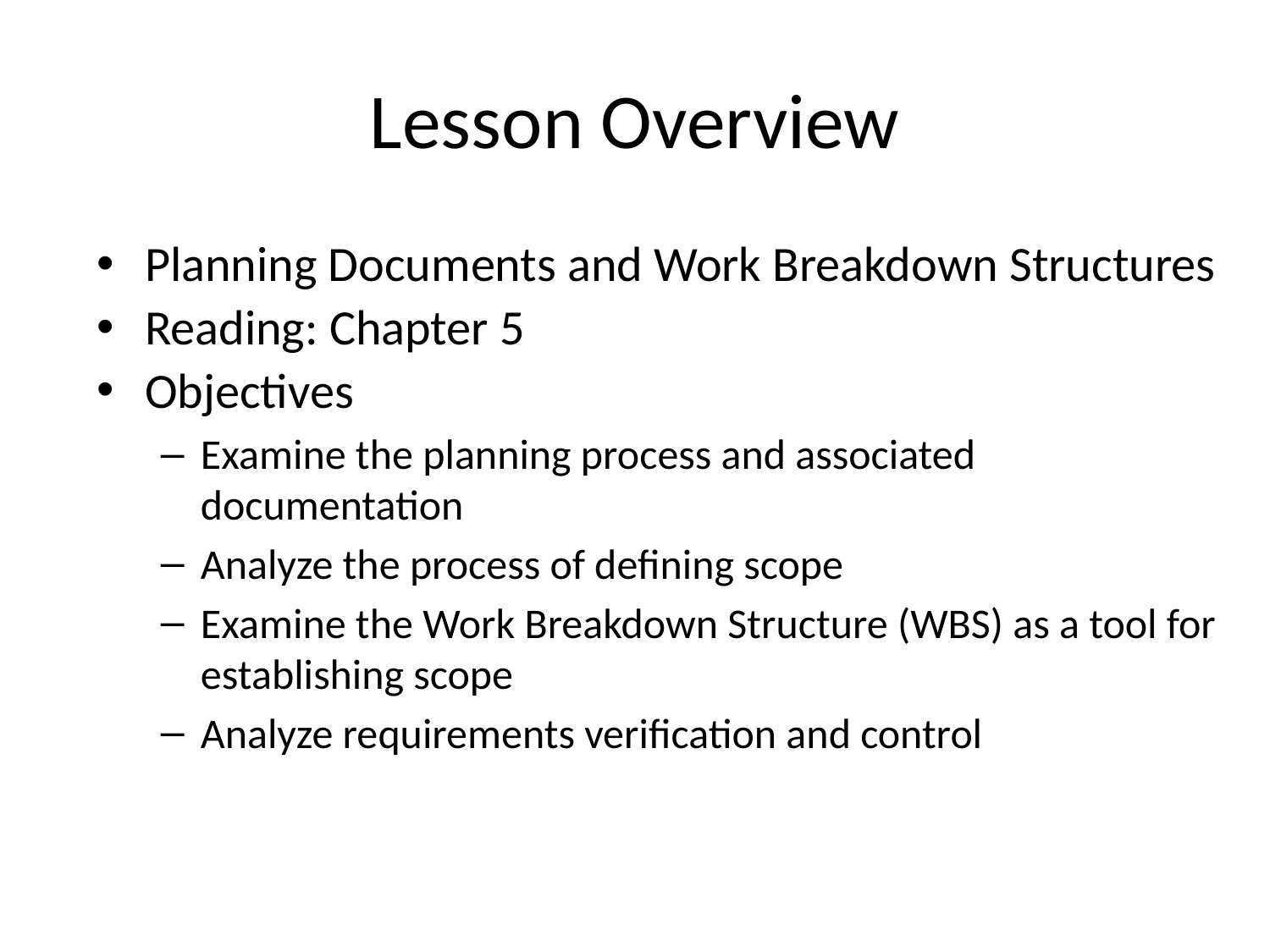

# Lesson Overview
Planning Documents and Work Breakdown Structures
Reading: Chapter 5
Objectives
Examine the planning process and associated documentation
Analyze the process of defining scope
Examine the Work Breakdown Structure (WBS) as a tool for establishing scope
Analyze requirements verification and control